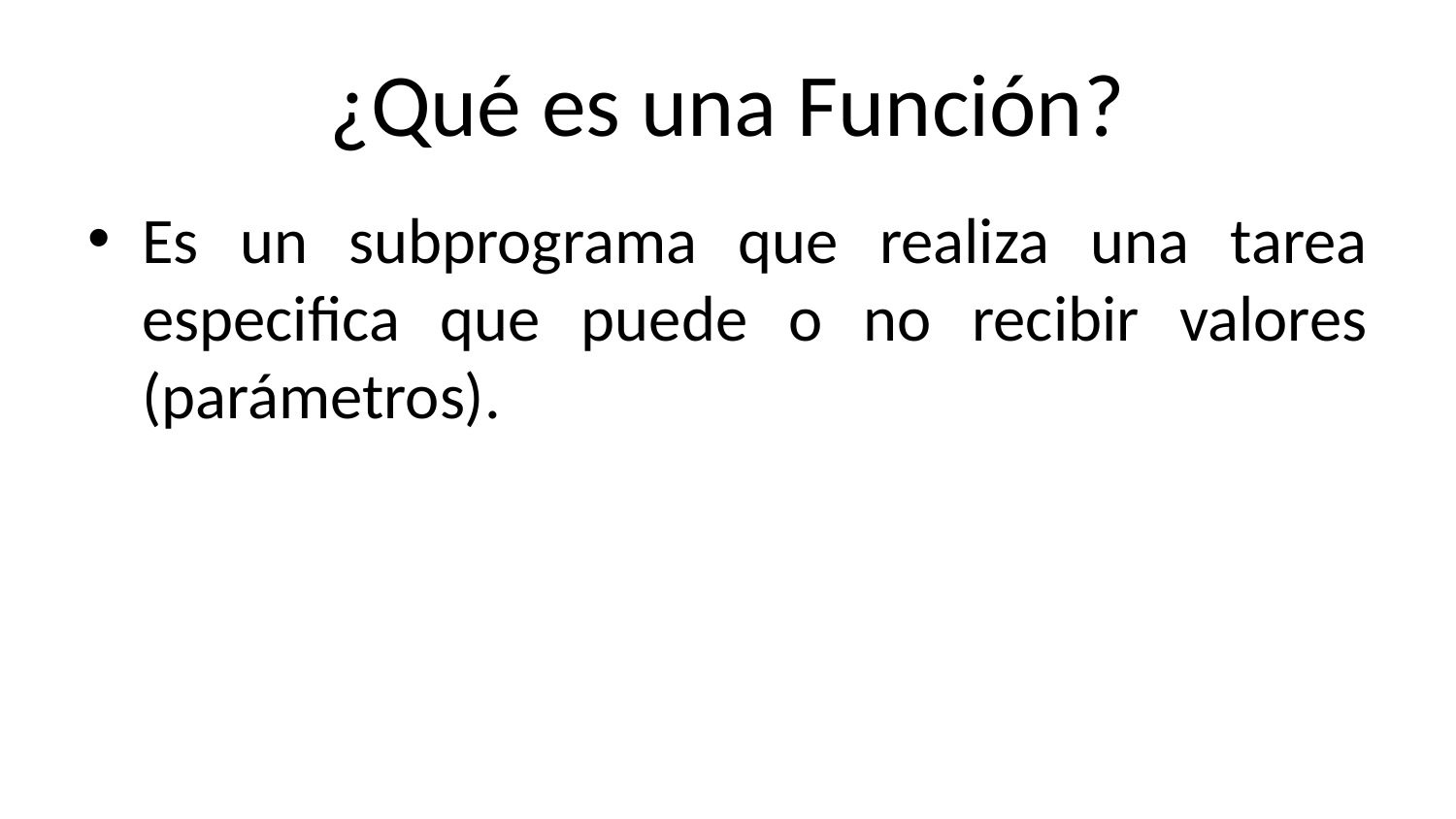

# ¿Qué es una Función?
Es un subprograma que realiza una tarea especifica que puede o no recibir valores (parámetros).